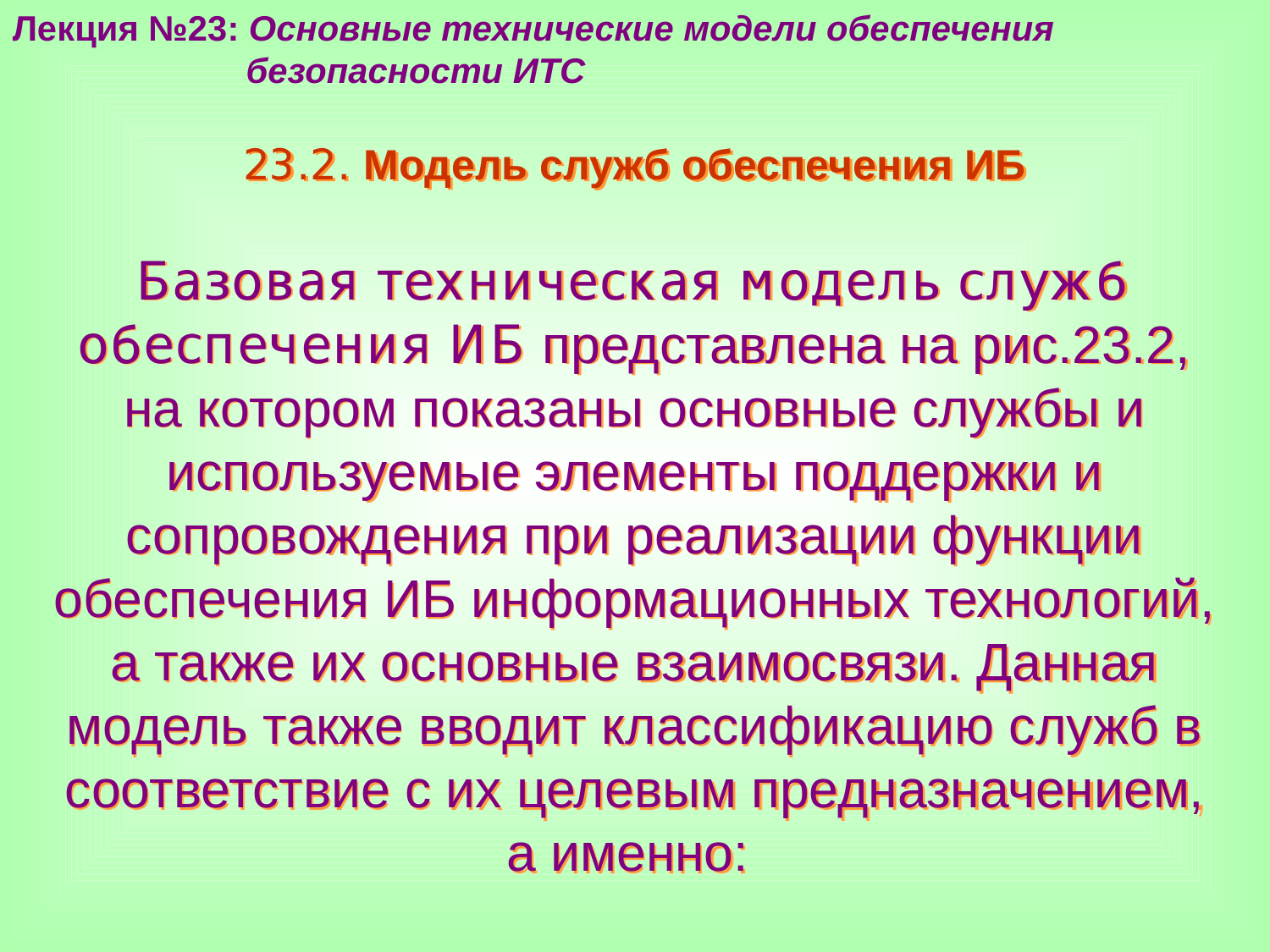

Лекция №23: Основные технические модели обеспечения
                        безопасности ИТС
23.2. Модель служб обеспечения ИБ
Базовая техническая модель служб обеспечения ИБ представлена на рис.23.2, на котором показаны основные службы и используемые элементы поддержки и сопровождения при реализации функции обеспечения ИБ информационных технологий, а также их основные взаимосвязи. Данная модель также вводит классификацию служб в соответствие с их целевым предназначением, а именно: